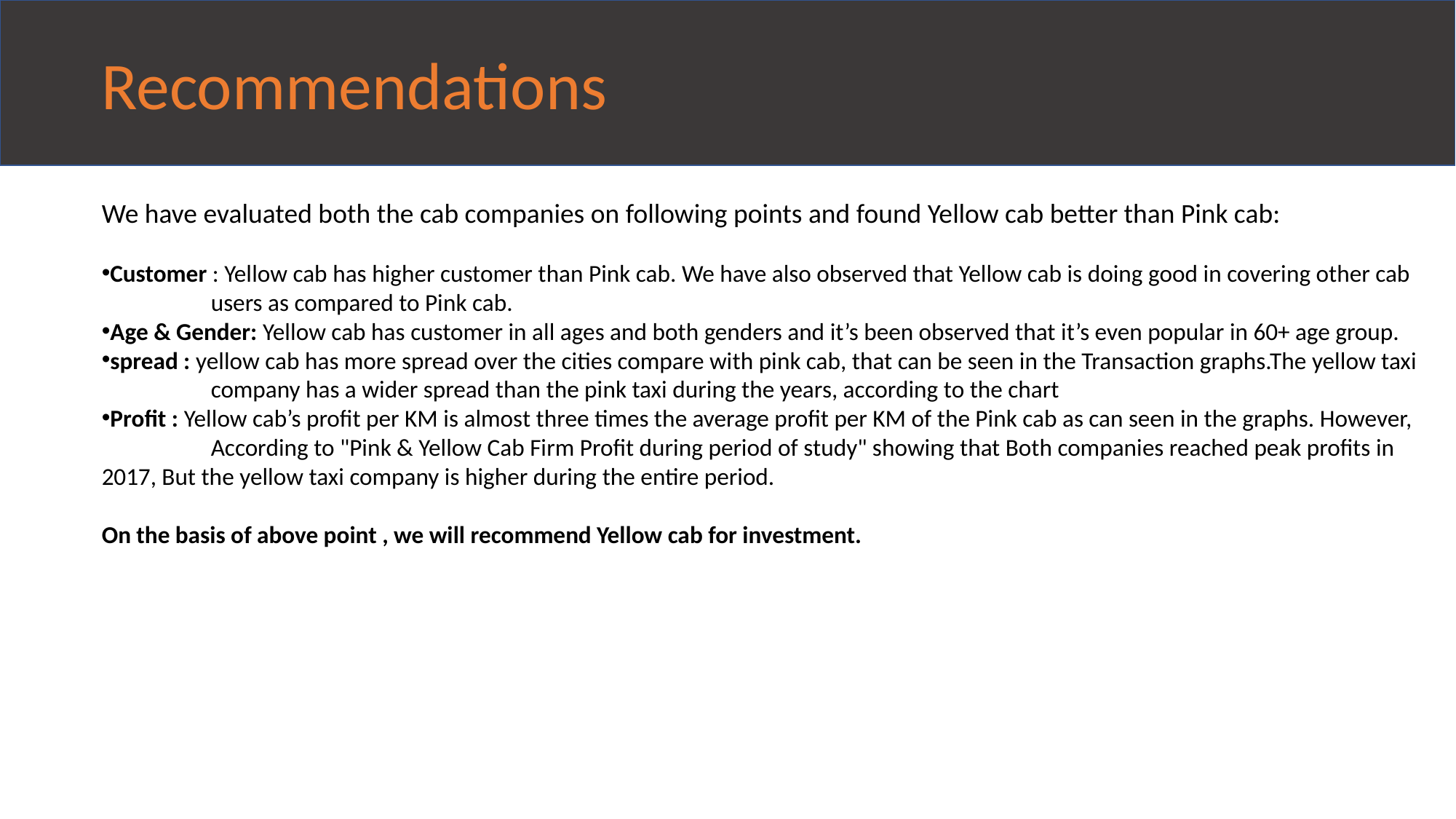

Recommendations
We have evaluated both the cab companies on following points and found Yellow cab better than Pink cab:

Customer : Yellow cab has higher customer than Pink cab. We have also observed that Yellow cab is doing good in covering other cab 	users as compared to Pink cab.
Age & Gender: Yellow cab has customer in all ages and both genders and it’s been observed that it’s even popular in 60+ age group.
spread : yellow cab has more spread over the cities compare with pink cab, that can be seen in the Transaction graphs.The yellow taxi 	company has a wider spread than the pink taxi during the years, according to the chart
Profit : Yellow cab’s profit per KM is almost three times the average profit per KM of the Pink cab as can seen in the graphs. However, 	According to "Pink & Yellow Cab Firm Profit during period of study" showing that Both companies reached peak profits in 	2017, But the yellow taxi company is higher during the entire period.

On the basis of above point , we will recommend Yellow cab for investment.